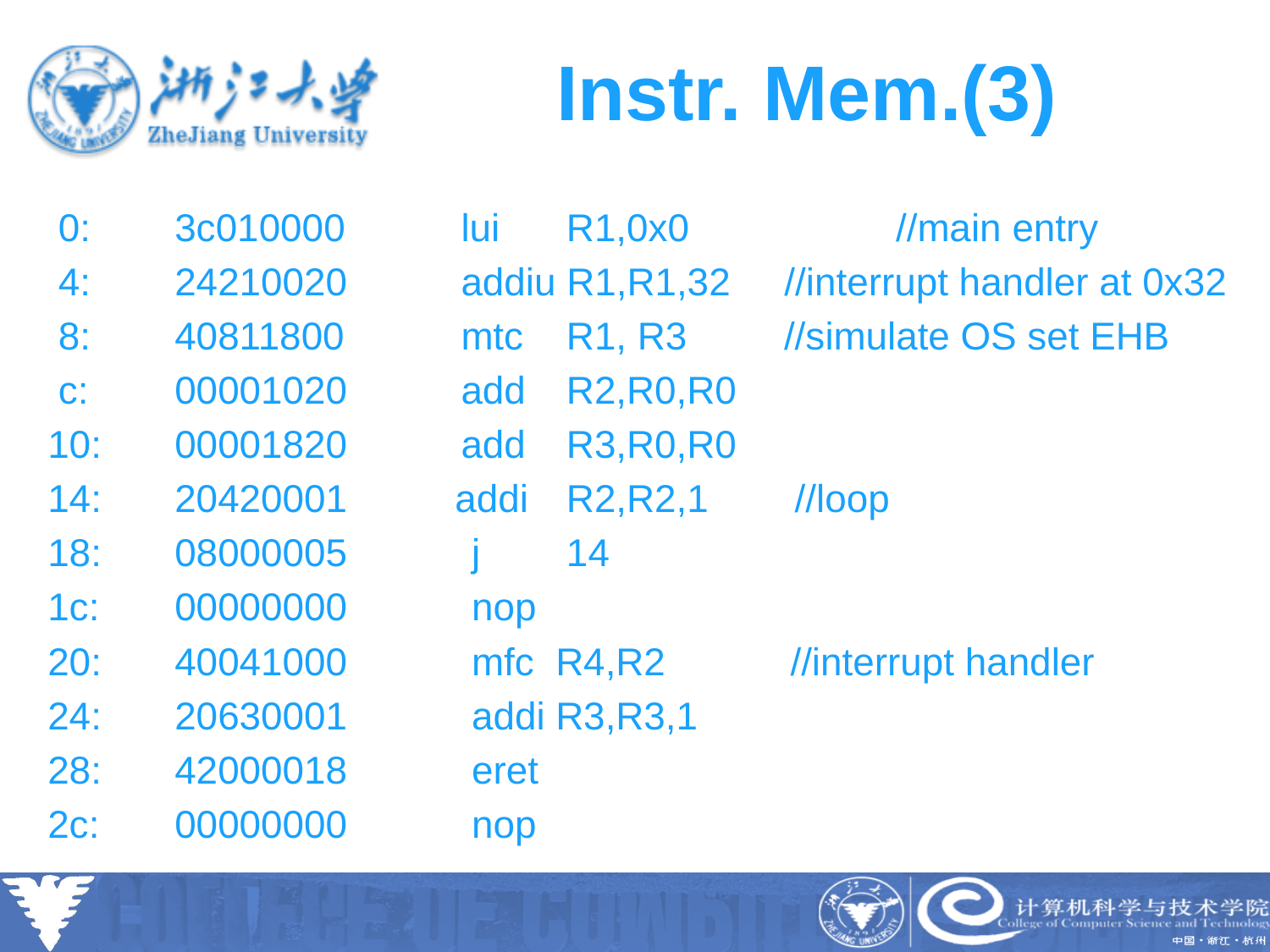

# Instr. Mem.(3)
 0:	3c010000 	   lui	 R1,0x0	        //main entry
 4:	24210020 	   addiu R1,R1,32     //interrupt handler at 0x32
 8:	40811800 	   mtc	 R1, R3         //simulate OS set EHB
 c:	00001020 	   add	 R2,R0,R0
10:	00001820 	   add	 R3,R0,R0
14:	20420001          addi	 R2,R2,1        //loop
18:	08000005 	    j	 14
1c:	00000000 	    nop
20:	40041000 	    mfc	R4,R2	          //interrupt handler
24:	20630001 	    addi	R3,R3,1
28:	42000018 	    eret
2c:	00000000 	    nop